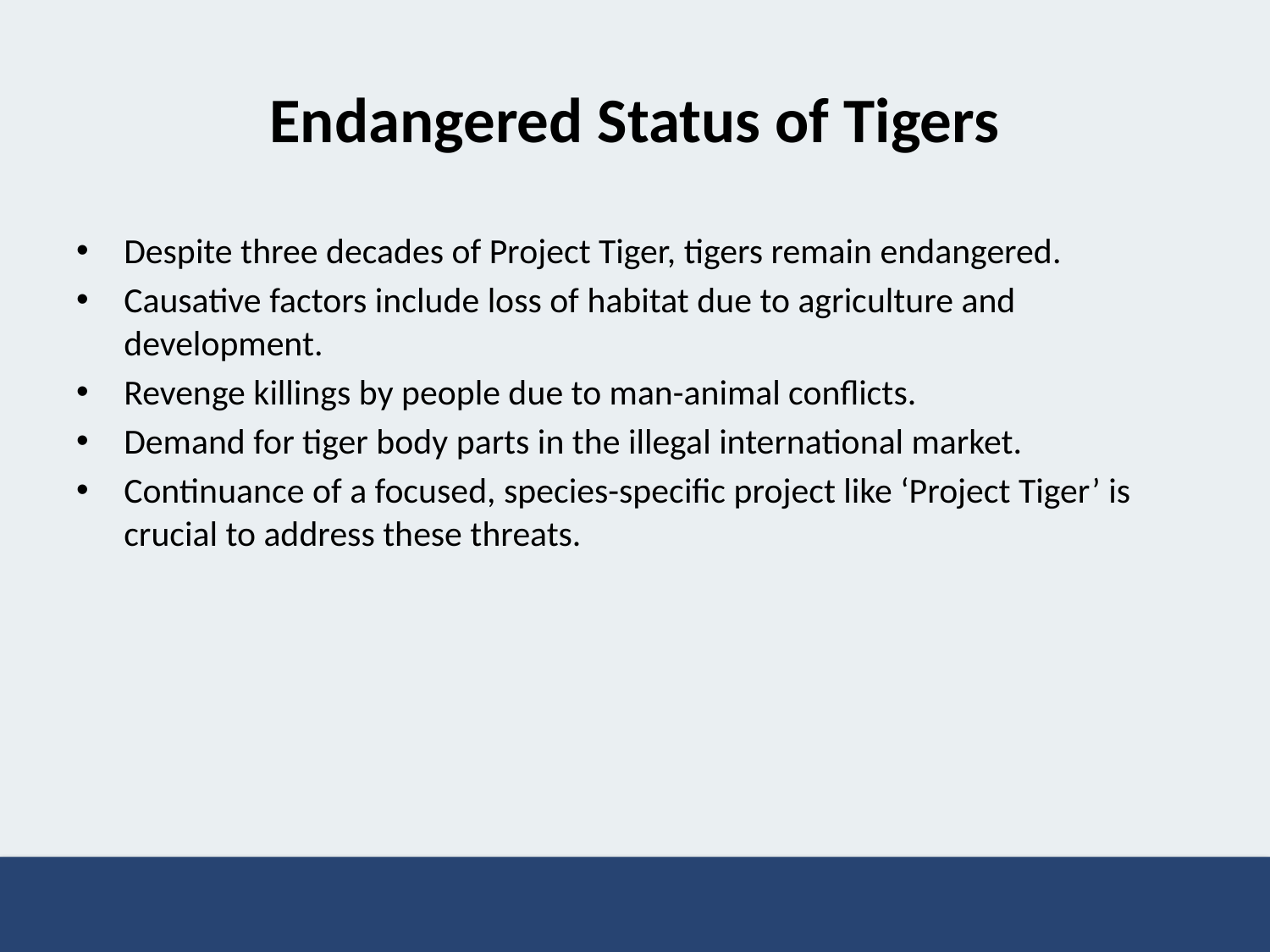

# Endangered Status of Tigers
Despite three decades of Project Tiger, tigers remain endangered.
Causative factors include loss of habitat due to agriculture and development.
Revenge killings by people due to man-animal conflicts.
Demand for tiger body parts in the illegal international market.
Continuance of a focused, species-specific project like ‘Project Tiger’ is crucial to address these threats.